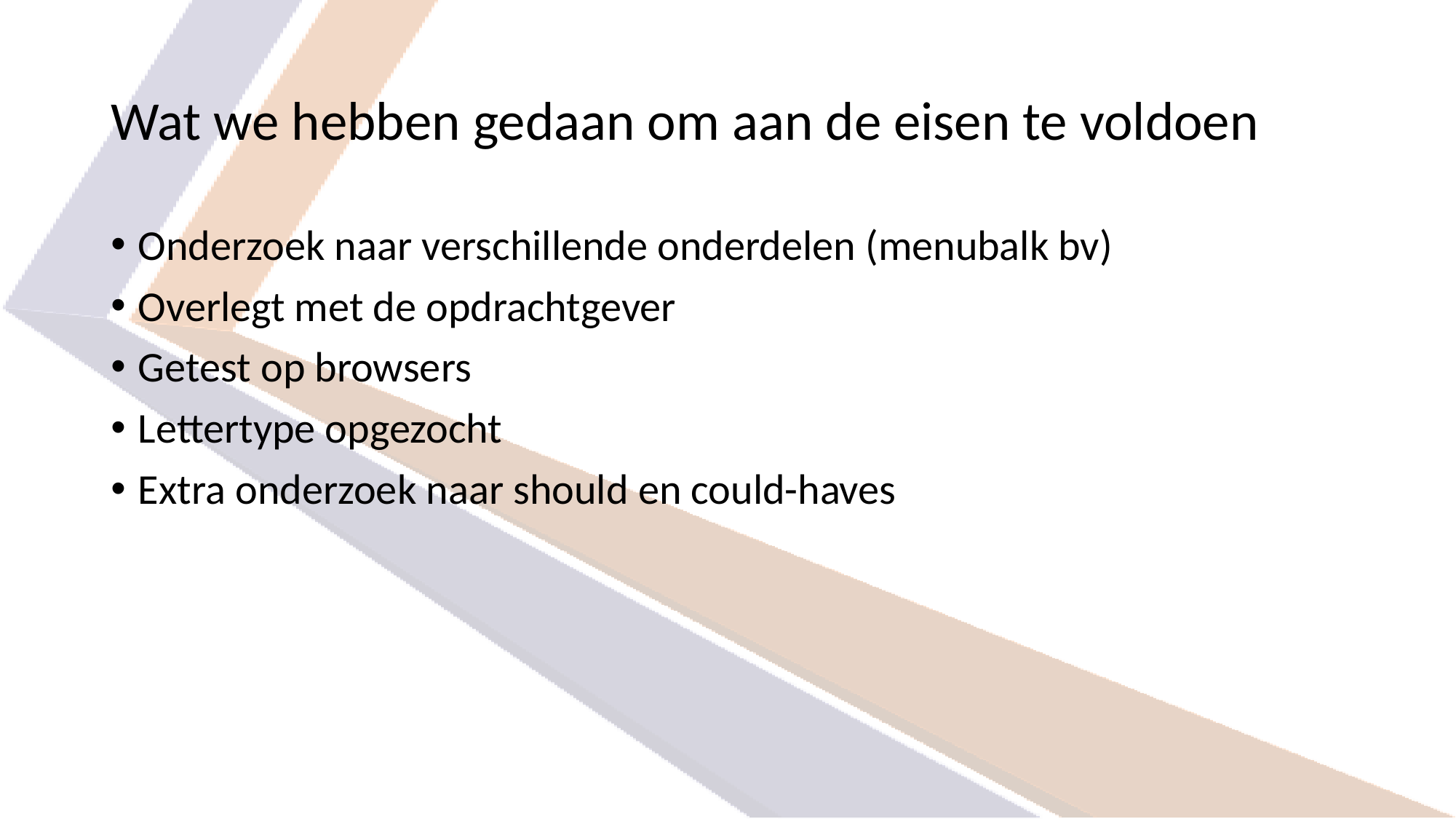

# Wat we hebben gedaan om aan de eisen te voldoen
Onderzoek naar verschillende onderdelen (menubalk bv)
Overlegt met de opdrachtgever
Getest op browsers
Lettertype opgezocht
Extra onderzoek naar should en could-haves